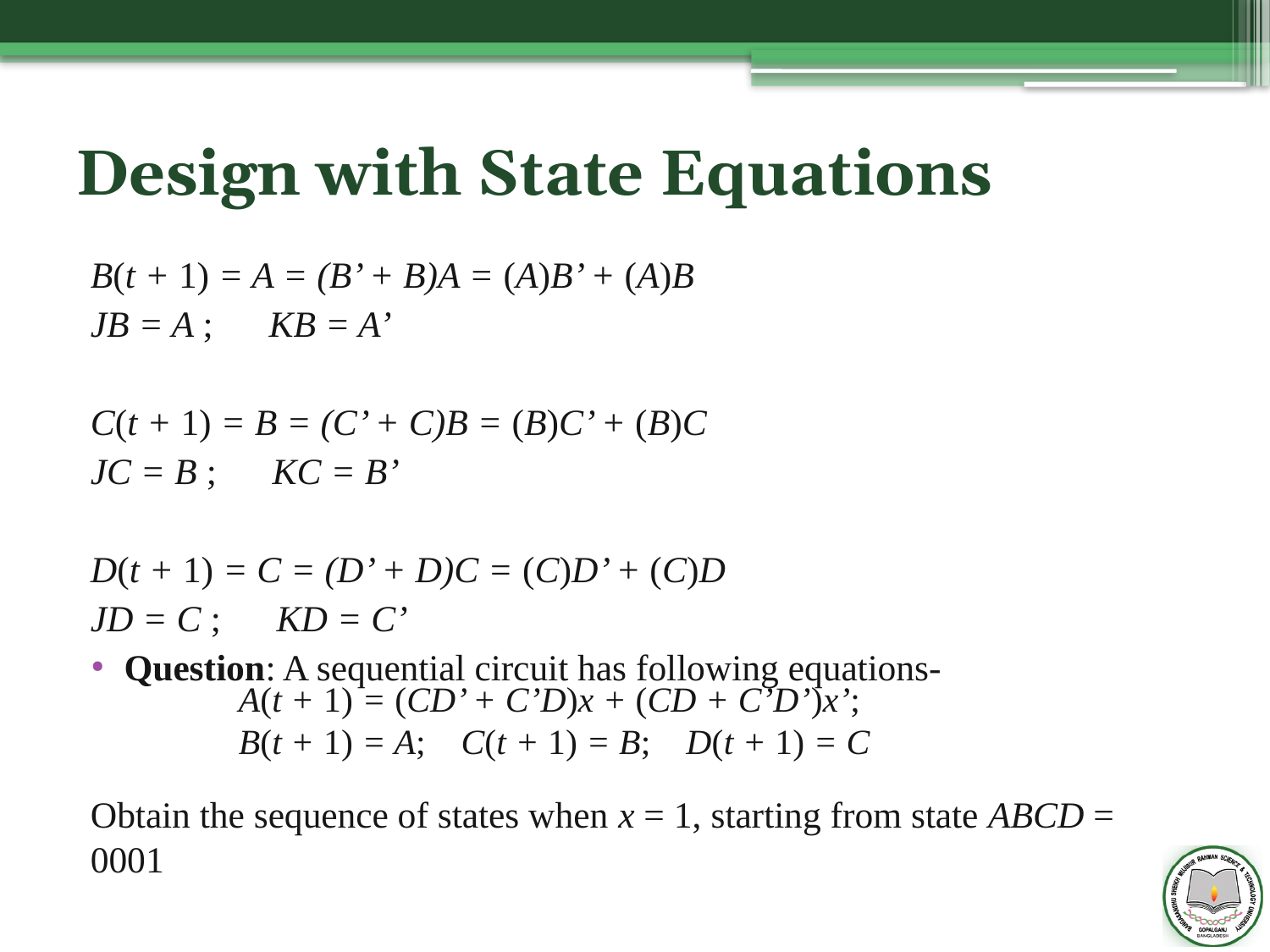

# Design with State Equations
	B(t + 1) = A = (B’ + B)A = (A)B’ + (A)B
	JB = A ;      KB = A’

	C(t + 1) = B = (C’ + C)B = (B)C’ + (B)C
	JC = B ;      KC = B’

	D(t + 1) = C = (D’ + D)C = (C)D’ + (C)D
	JD = C ;      KD = C’
Question: A sequential circuit has following equations-

Obtain the sequence of states when x = 1, starting from state ABCD = 0001
A(t + 1) = (CD’ + C’D)x + (CD + C’D’)x’;
B(t + 1) = A;    C(t + 1) = B;    D(t + 1) = C